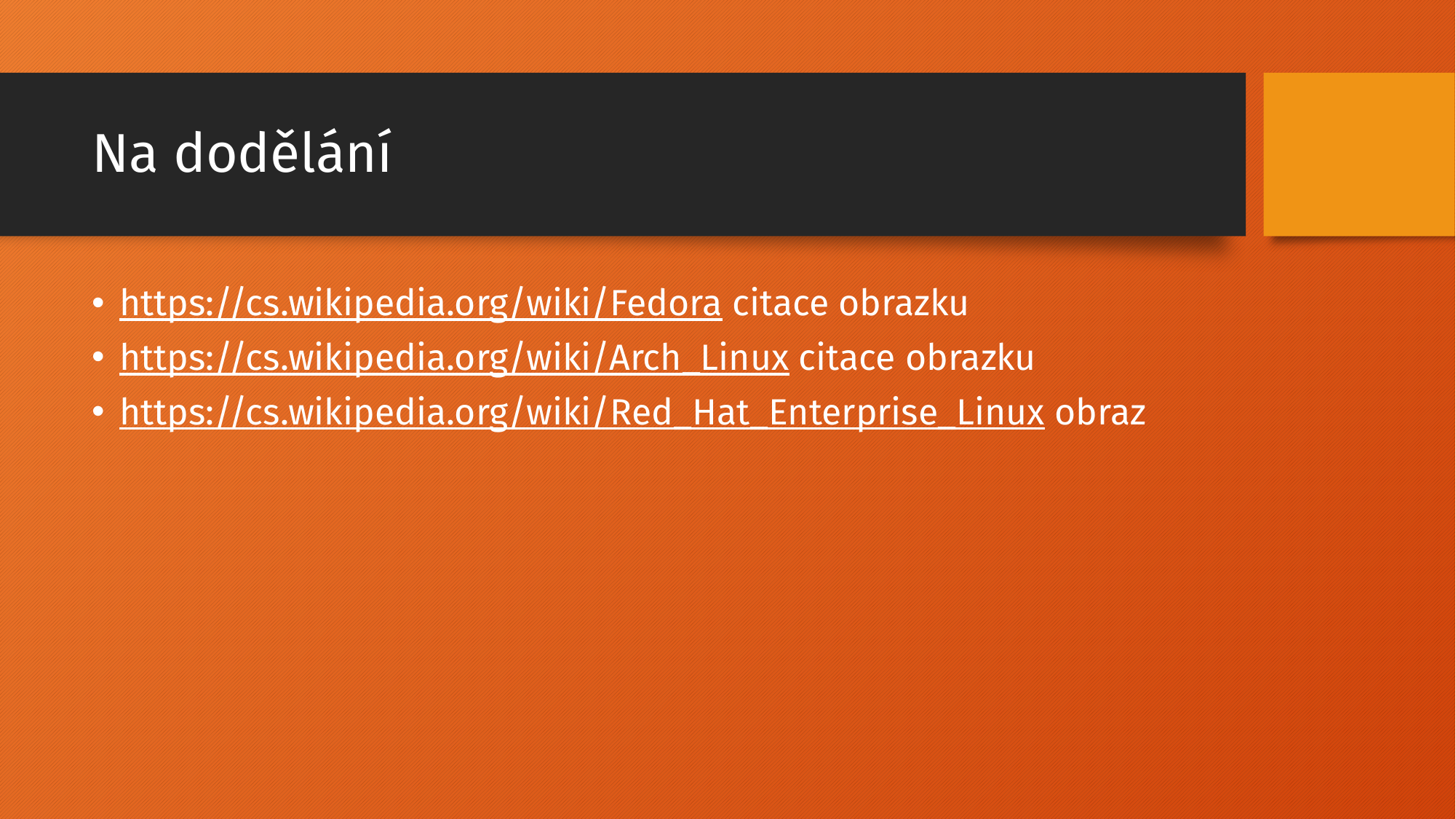

# Na dodělání
https://cs.wikipedia.org/wiki/Fedora citace obrazku
https://cs.wikipedia.org/wiki/Arch_Linux citace obrazku
https://cs.wikipedia.org/wiki/Red_Hat_Enterprise_Linux obraz